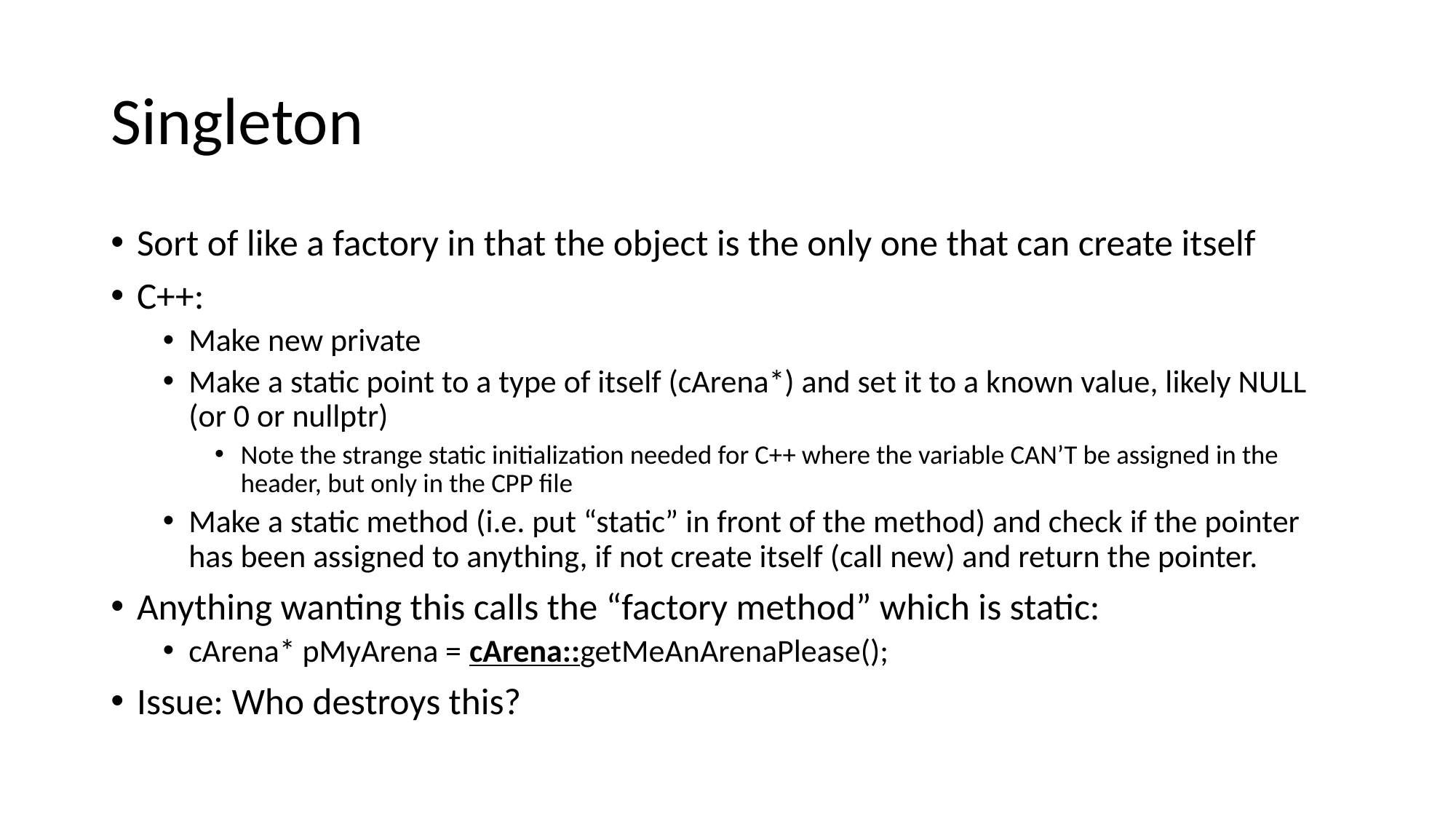

# Singleton
Sort of like a factory in that the object is the only one that can create itself
C++:
Make new private
Make a static point to a type of itself (cArena*) and set it to a known value, likely NULL (or 0 or nullptr)
Note the strange static initialization needed for C++ where the variable CAN’T be assigned in the header, but only in the CPP file
Make a static method (i.e. put “static” in front of the method) and check if the pointer has been assigned to anything, if not create itself (call new) and return the pointer.
Anything wanting this calls the “factory method” which is static:
cArena* pMyArena = cArena::getMeAnArenaPlease();
Issue: Who destroys this?